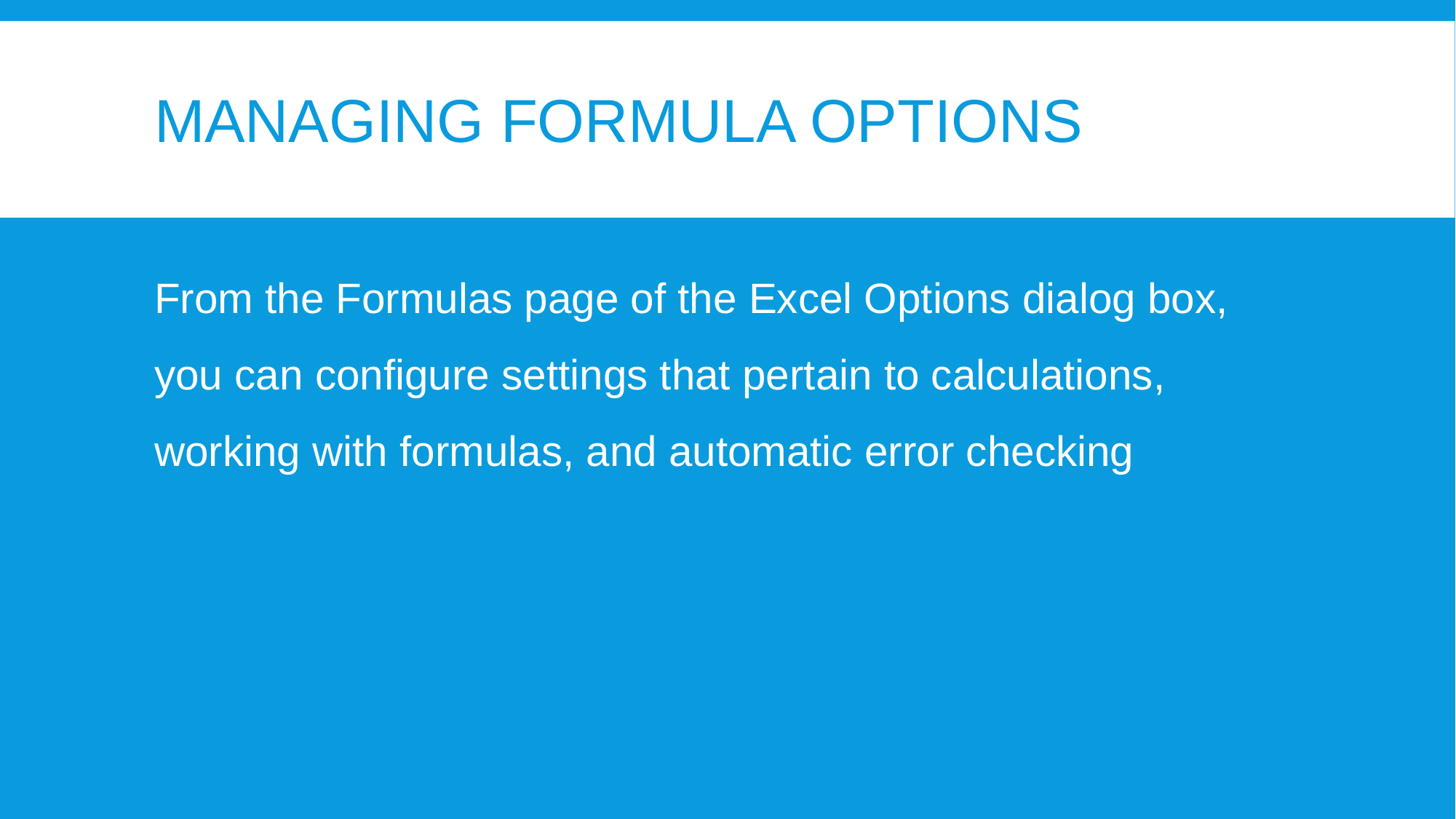

# Managing Formula Options
From the Formulas page of the Excel Options dialog box, you can configure settings that pertain to calculations, working with formulas, and automatic error checking